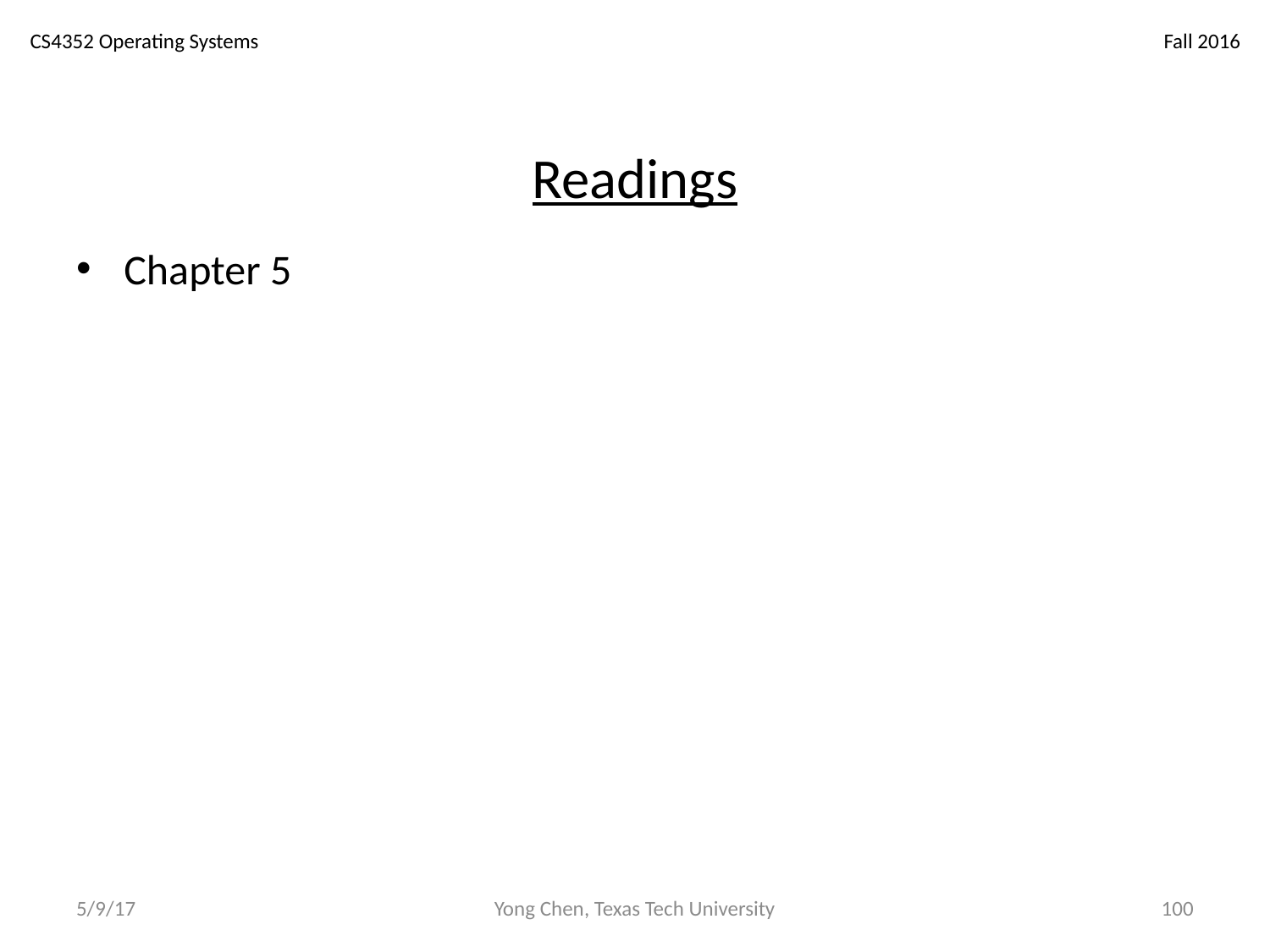

# Readings
Chapter 5

5/9/17
Yong Chen, Texas Tech University
100